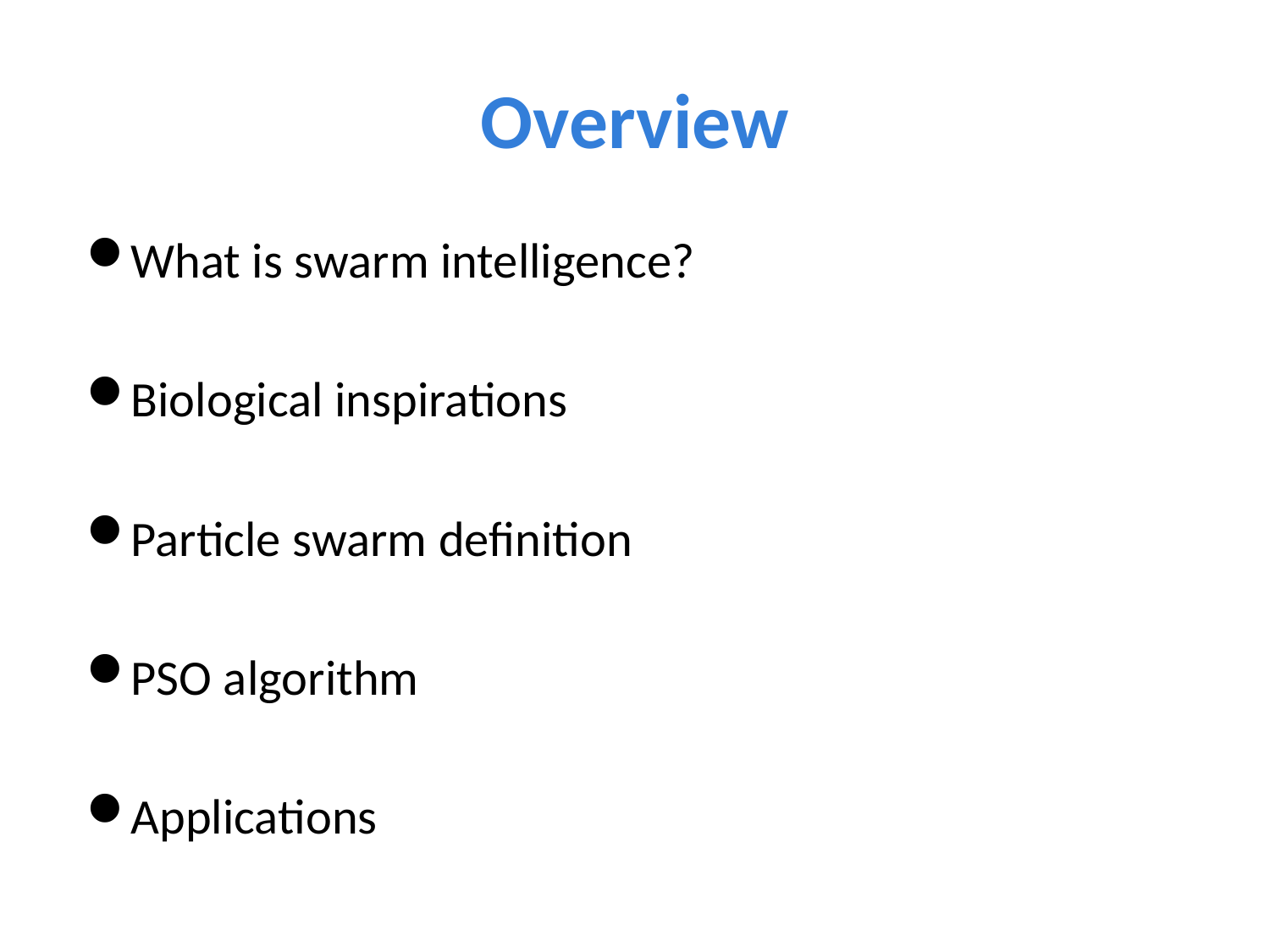

# Overview
What is swarm intelligence?

Biological inspirations

Particle swarm definition

PSO algorithm

Applications